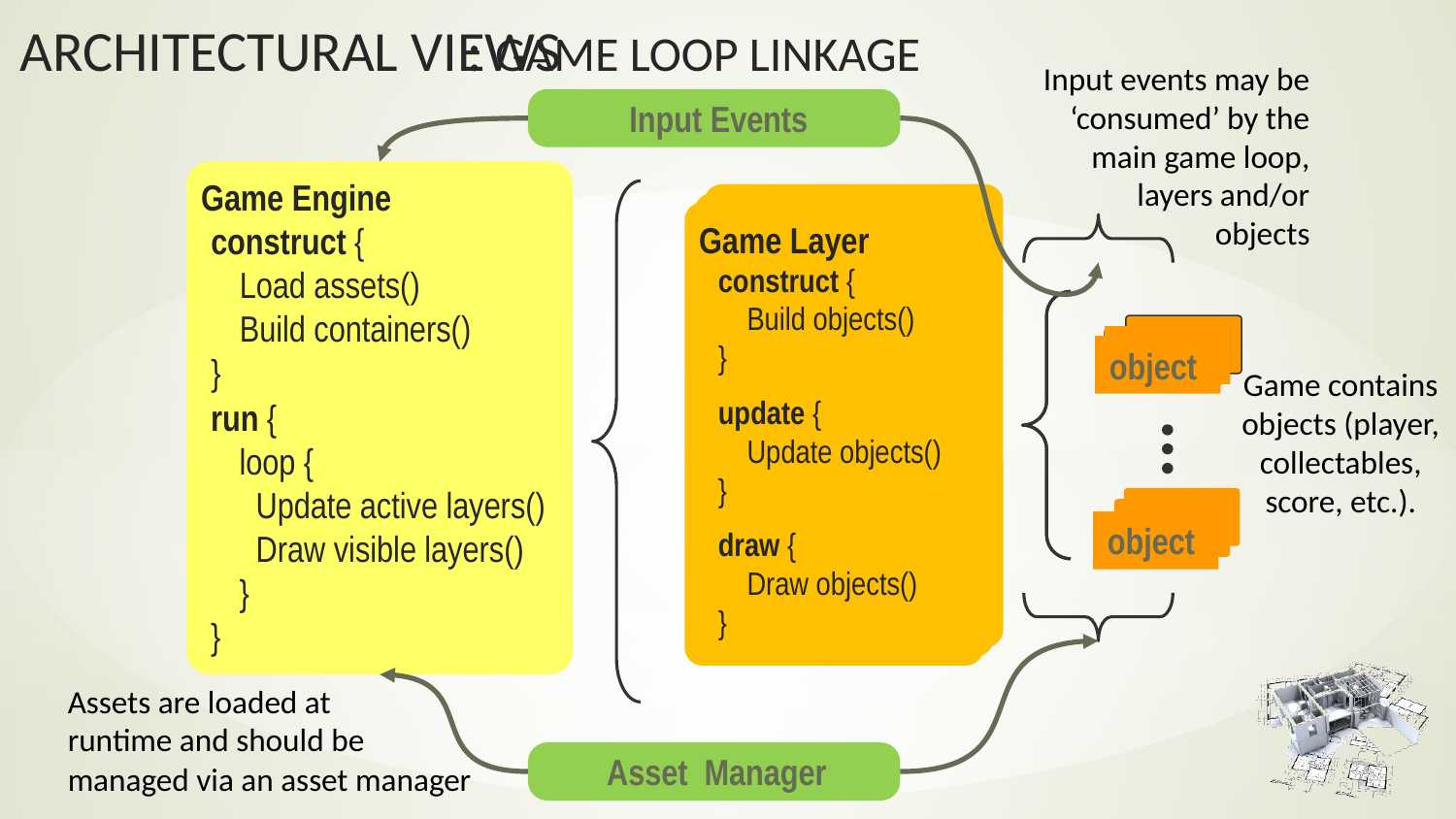

: Game Loop Linkage
Input events may be ‘consumed’ by the main game loop, layers and/or objects
Input Events

Game Engine

construct {
	Load assets()
	Build containers()
}
run {
	loop {
	  Update active layers()
	  Draw visible layers()
	}
}

Game Layer
construct {
	Build objects()
}
update {
	Update objects()
}
draw {
	Draw objects()
}

object

object

object

Game contains objects (player, collectables, score, etc.).

Asset  Manager

Assets are loaded at       runtime and should be managed via an asset manager